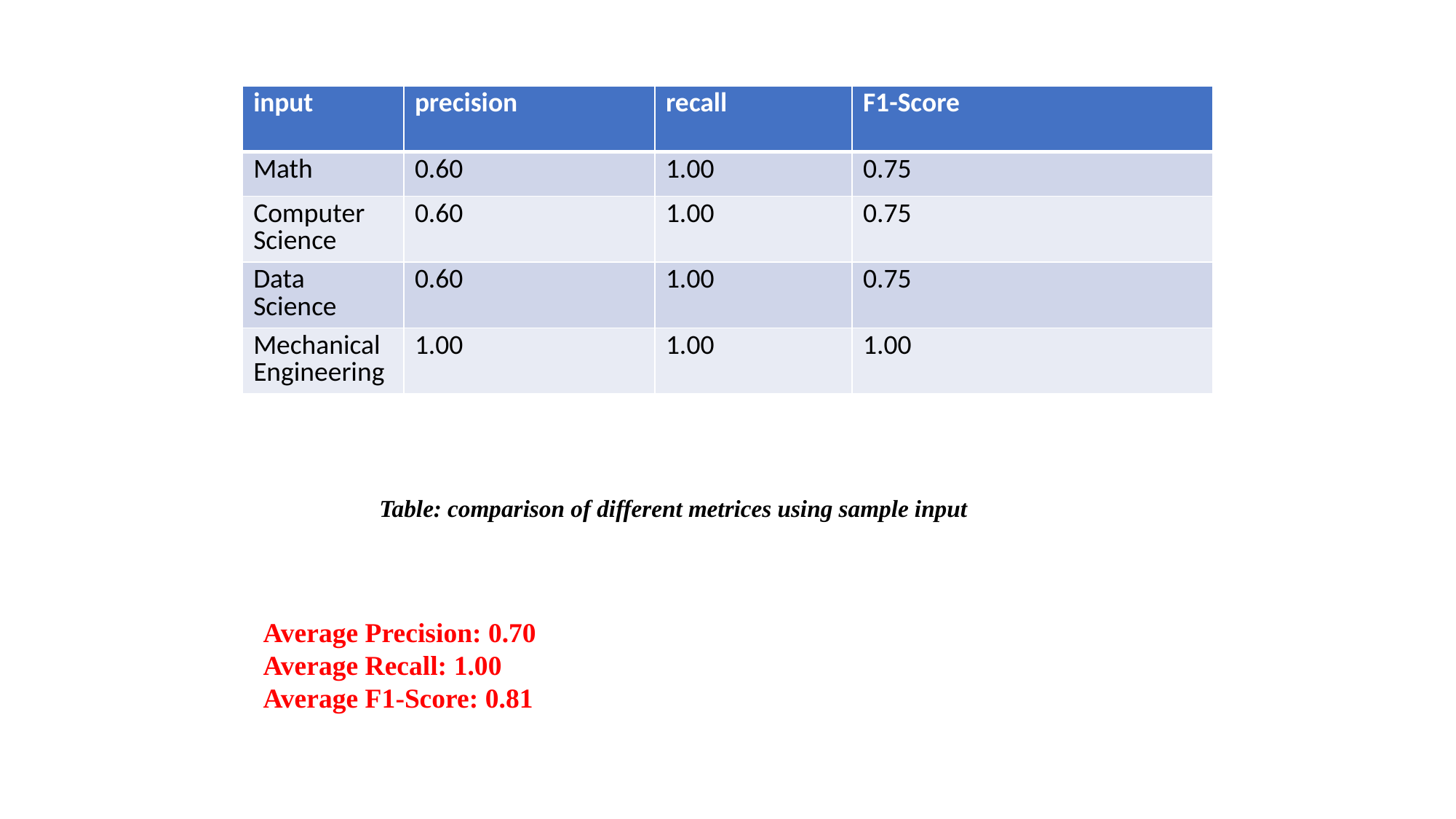

| input | precision | recall | F1-Score |
| --- | --- | --- | --- |
| Math | 0.60 | 1.00 | 0.75 |
| Computer Science | 0.60 | 1.00 | 0.75 |
| Data Science | 0.60 | 1.00 | 0.75 |
| Mechanical Engineering | 1.00 | 1.00 | 1.00 |
Table: comparison of different metrices using sample input
Average Precision: 0.70
Average Recall: 1.00
Average F1-Score: 0.81